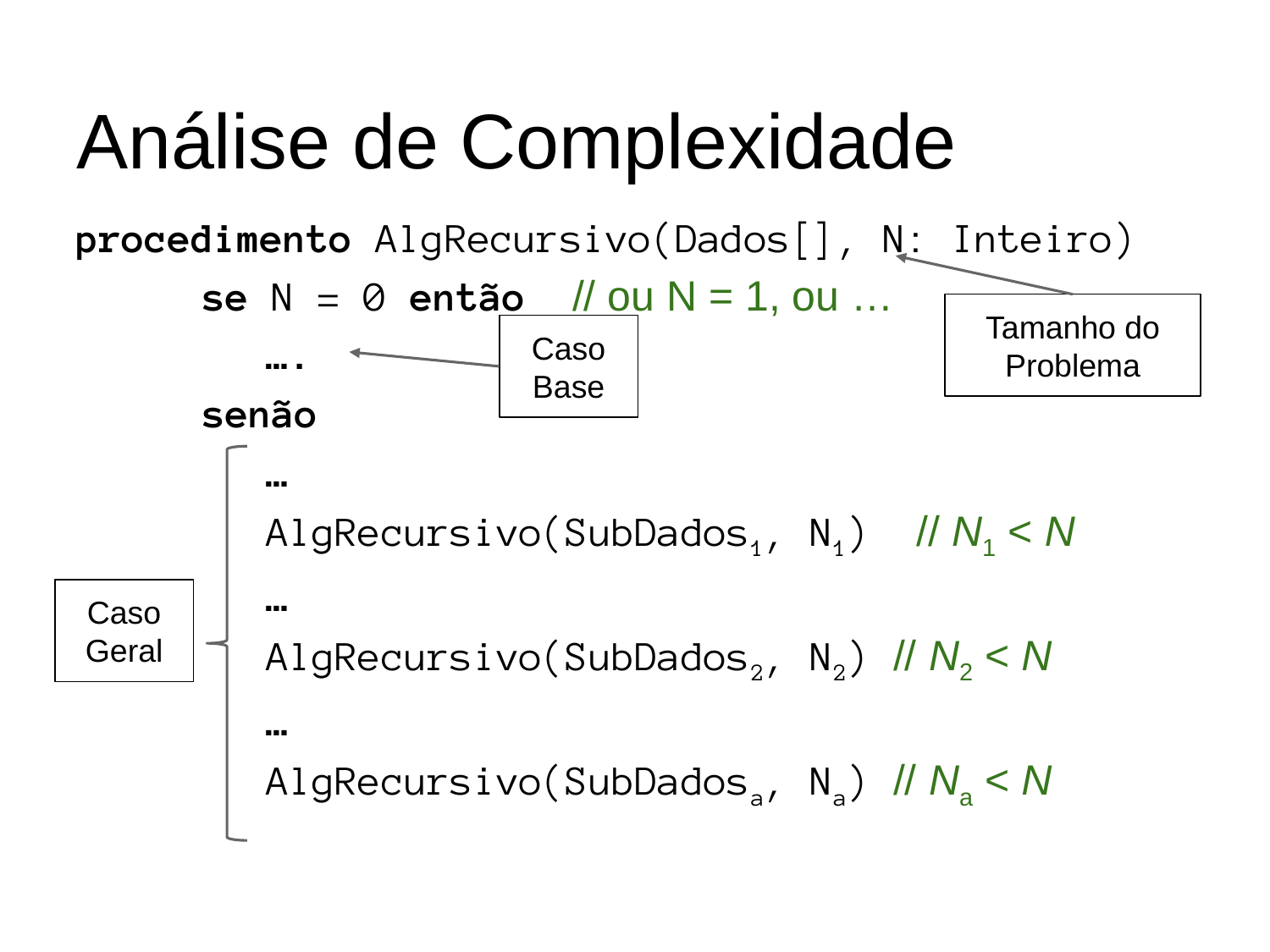

# Análise de Complexidade
procedimento AlgRecursivo(Dados[], N: Inteiro)
se N = 0 então  // ou N = 1, ou …
….
senão
…
AlgRecursivo(SubDados1, N1)  // N1 < N
	…
	AlgRecursivo(SubDados2, N2) // N2 < N
	…
	AlgRecursivo(SubDadosa, Na) // Na < N

Tamanho do Problema
Caso
Base

Caso
Geral